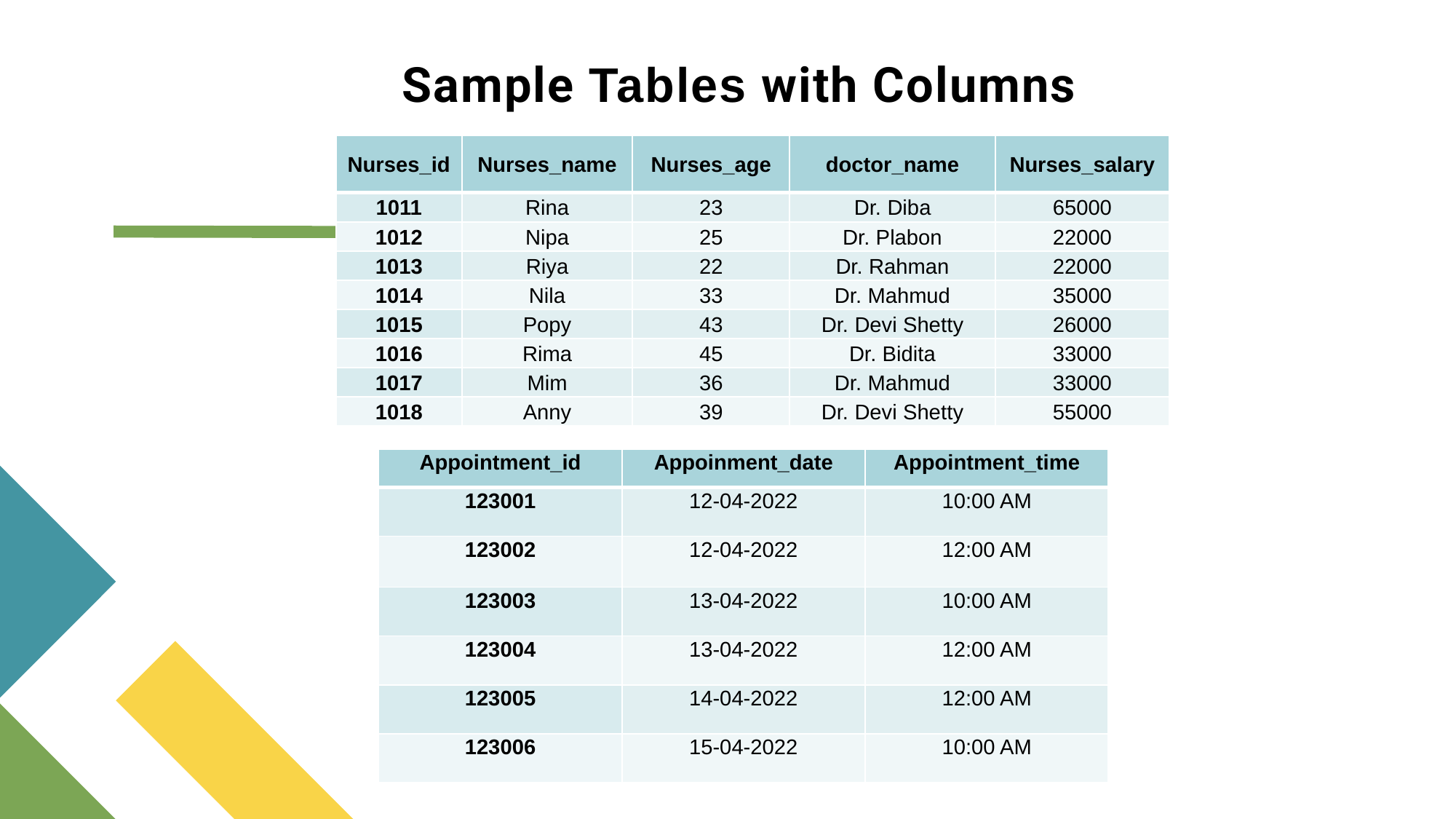

# Sample Tables with Columns
| Nurses\_id | Nurses\_name | Nurses\_age | doctor\_name | Nurses\_salary |
| --- | --- | --- | --- | --- |
| 1011 | Rina | 23 | Dr. Diba | 65000 |
| 1012 | Nipa | 25 | Dr. Plabon | 22000 |
| 1013 | Riya | 22 | Dr. Rahman | 22000 |
| 1014 | Nila | 33 | Dr. Mahmud | 35000 |
| 1015 | Popy | 43 | Dr. Devi Shetty | 26000 |
| 1016 | Rima | 45 | Dr. Bidita | 33000 |
| 1017 | Mim | 36 | Dr. Mahmud | 33000 |
| 1018 | Anny | 39 | Dr. Devi Shetty | 55000 |
| Appointment\_id | Appoinment\_date | Appointment\_time |
| --- | --- | --- |
| 123001 | 12-04-2022 | 10:00 AM |
| 123002 | 12-04-2022 | 12:00 AM |
| 123003 | 13-04-2022 | 10:00 AM |
| 123004 | 13-04-2022 | 12:00 AM |
| 123005 | 14-04-2022 | 12:00 AM |
| 123006 | 15-04-2022 | 10:00 AM |